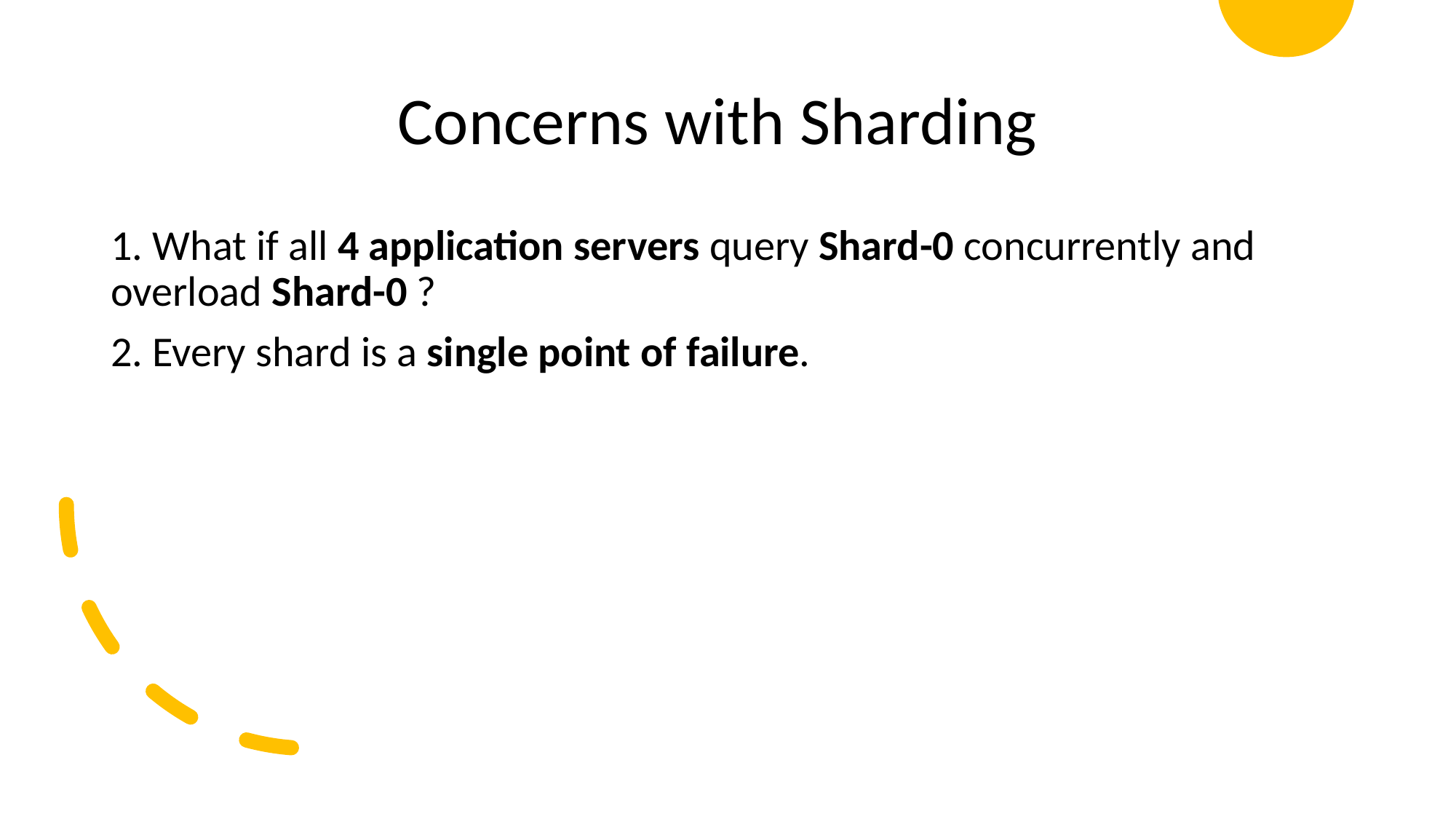

# Concerns with Sharding
1. What if all 4 application servers query Shard-0 concurrently and overload Shard-0 ?
2. Every shard is a single point of failure.